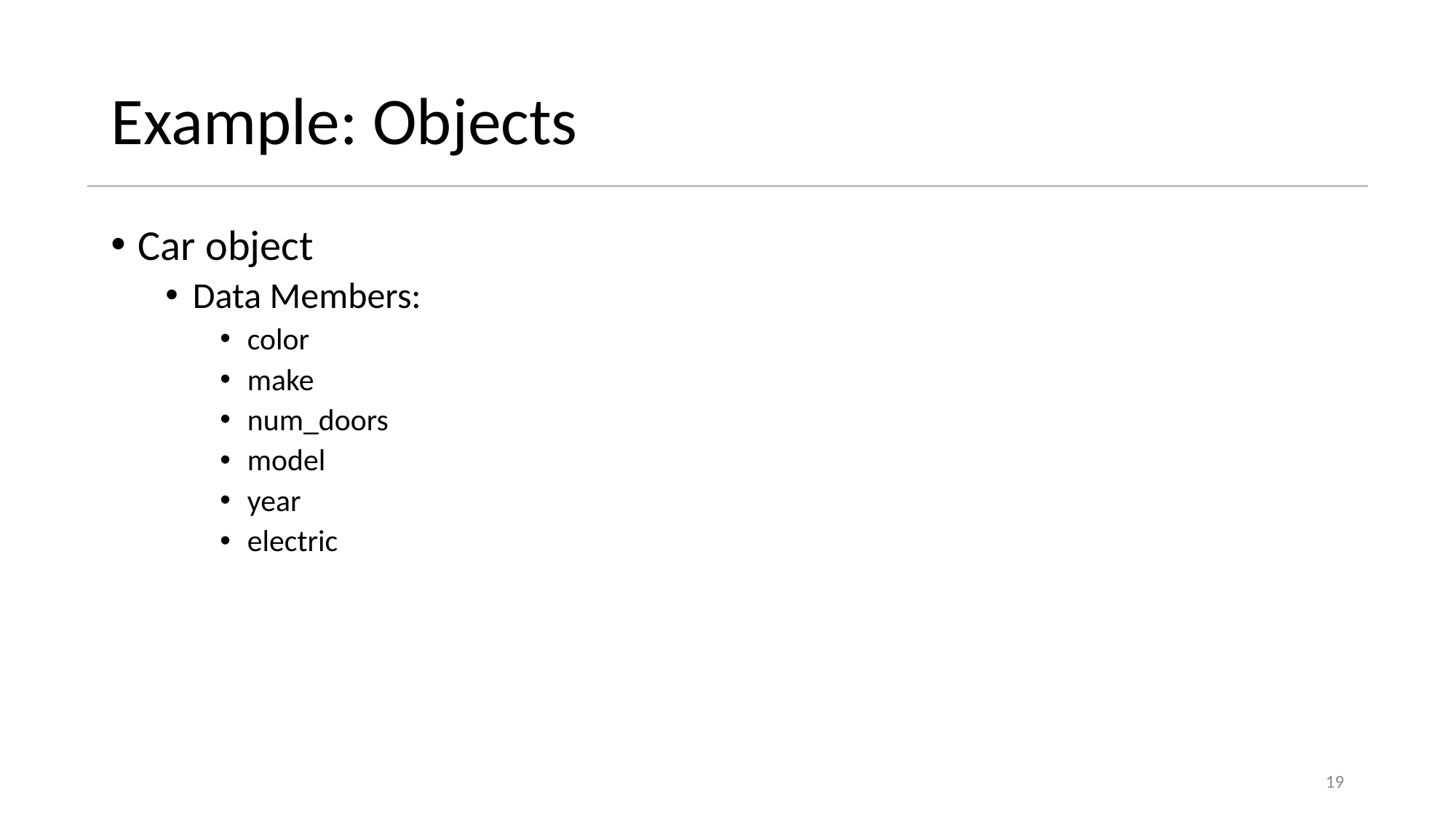

# Example: Objects
Car object
Data Members:
color
make
num_doors
model
year
electric

19